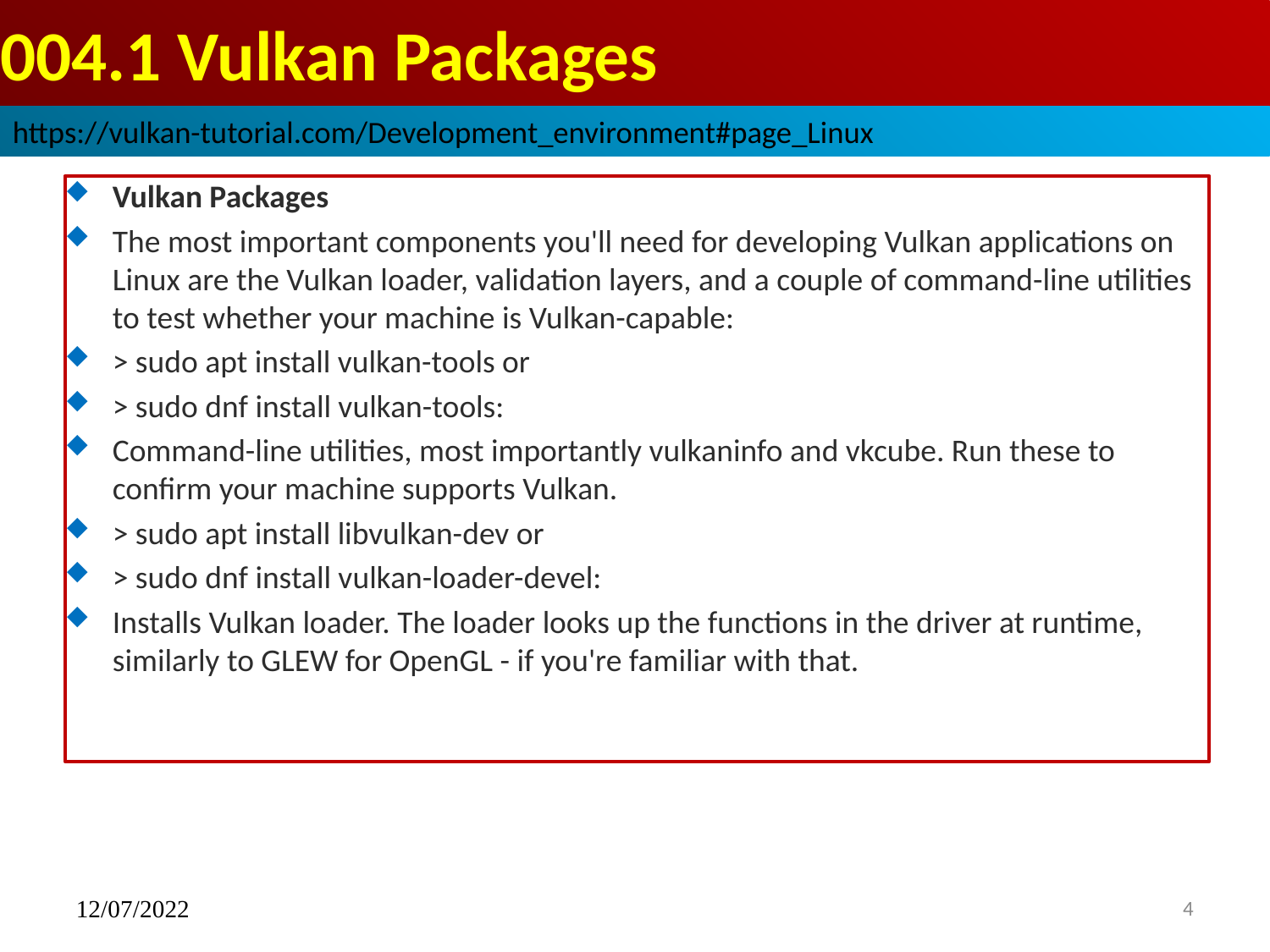

# 004.1 Vulkan Packages
https://vulkan-tutorial.com/Development_environment#page_Linux
Vulkan Packages
The most important components you'll need for developing Vulkan applications on Linux are the Vulkan loader, validation layers, and a couple of command-line utilities to test whether your machine is Vulkan-capable:
> sudo apt install vulkan-tools or
> sudo dnf install vulkan-tools:
Command-line utilities, most importantly vulkaninfo and vkcube. Run these to confirm your machine supports Vulkan.
> sudo apt install libvulkan-dev or
> sudo dnf install vulkan-loader-devel:
Installs Vulkan loader. The loader looks up the functions in the driver at runtime, similarly to GLEW for OpenGL - if you're familiar with that.
12/07/2022
4